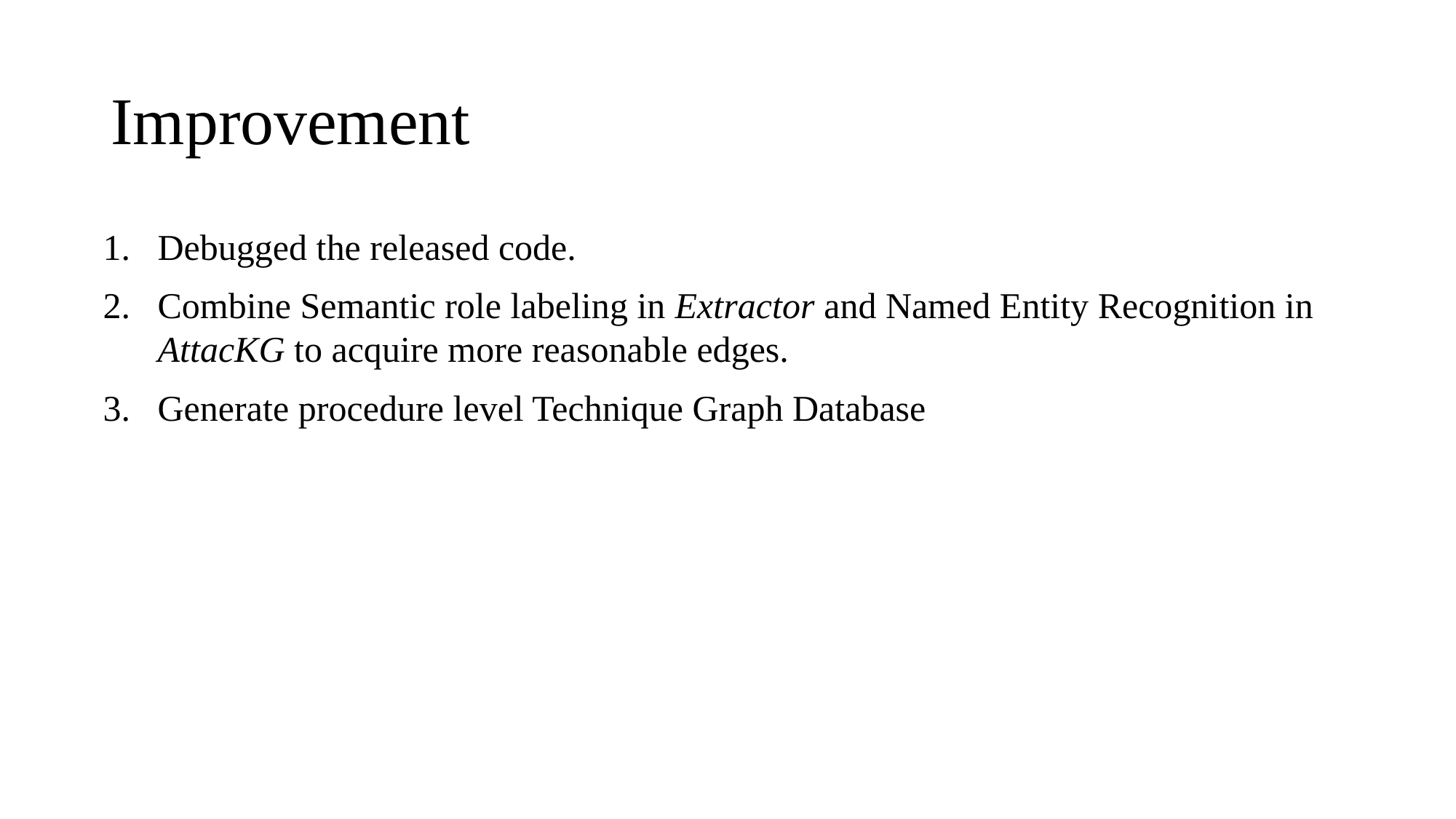

# Improvement
Debugged the released code.
Combine Semantic role labeling in Extractor and Named Entity Recognition in AttacKG to acquire more reasonable edges.
Generate procedure level Technique Graph Database